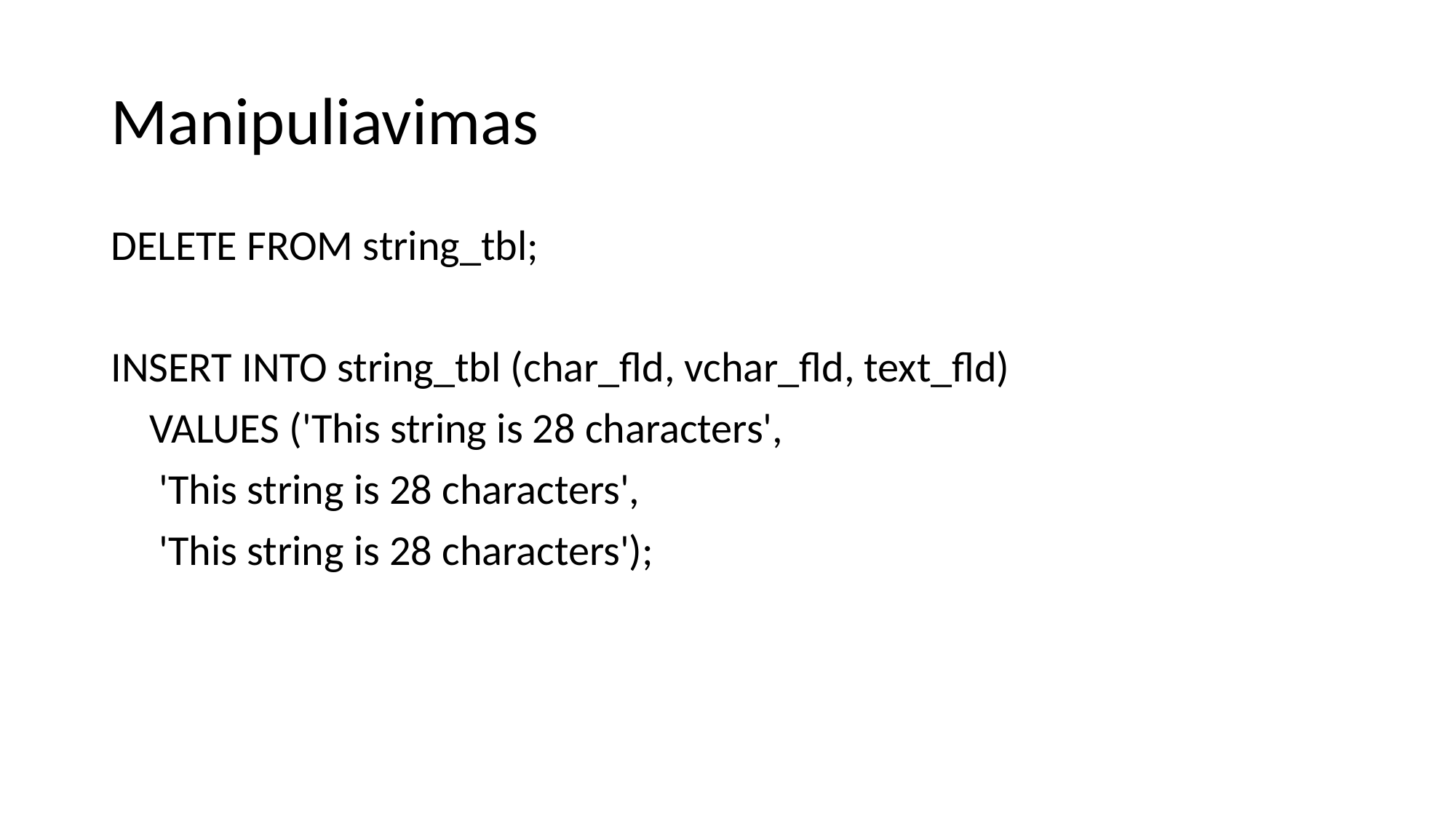

# Manipuliavimas
DELETE FROM string_tbl;

INSERT INTO string_tbl (char_fld, vchar_fld, text_fld)
    VALUES ('This string is 28 characters',
     'This string is 28 characters',
     'This string is 28 characters');